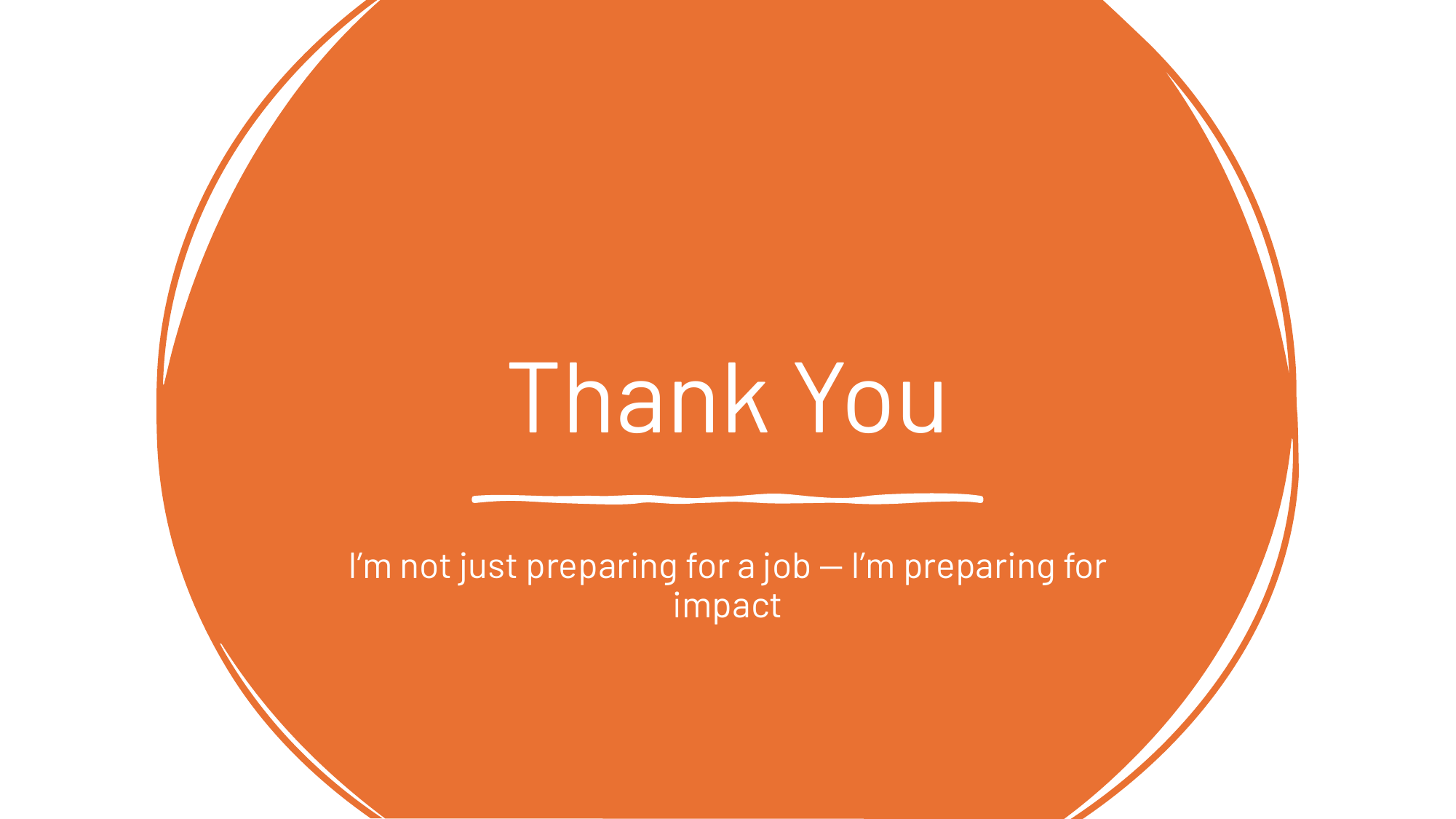

# Thank You

I’m not just preparing for a job — I’m preparing for impact